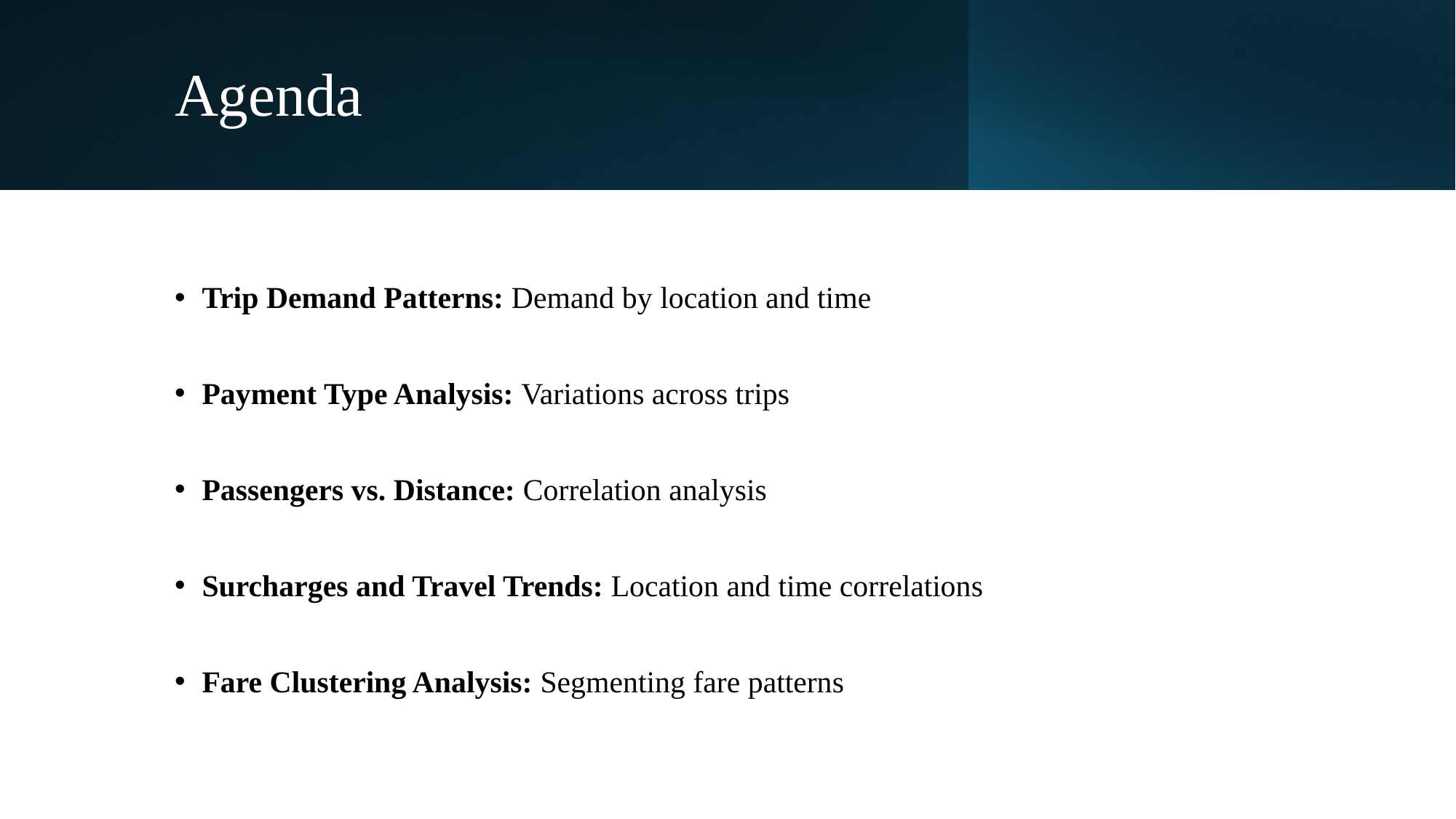

# Agenda
Trip Demand Patterns: Demand by location and time

Payment Type Analysis: Variations across trips

Passengers vs. Distance: Correlation analysis

Surcharges and Travel Trends: Location and time correlations

Fare Clustering Analysis: Segmenting fare patterns